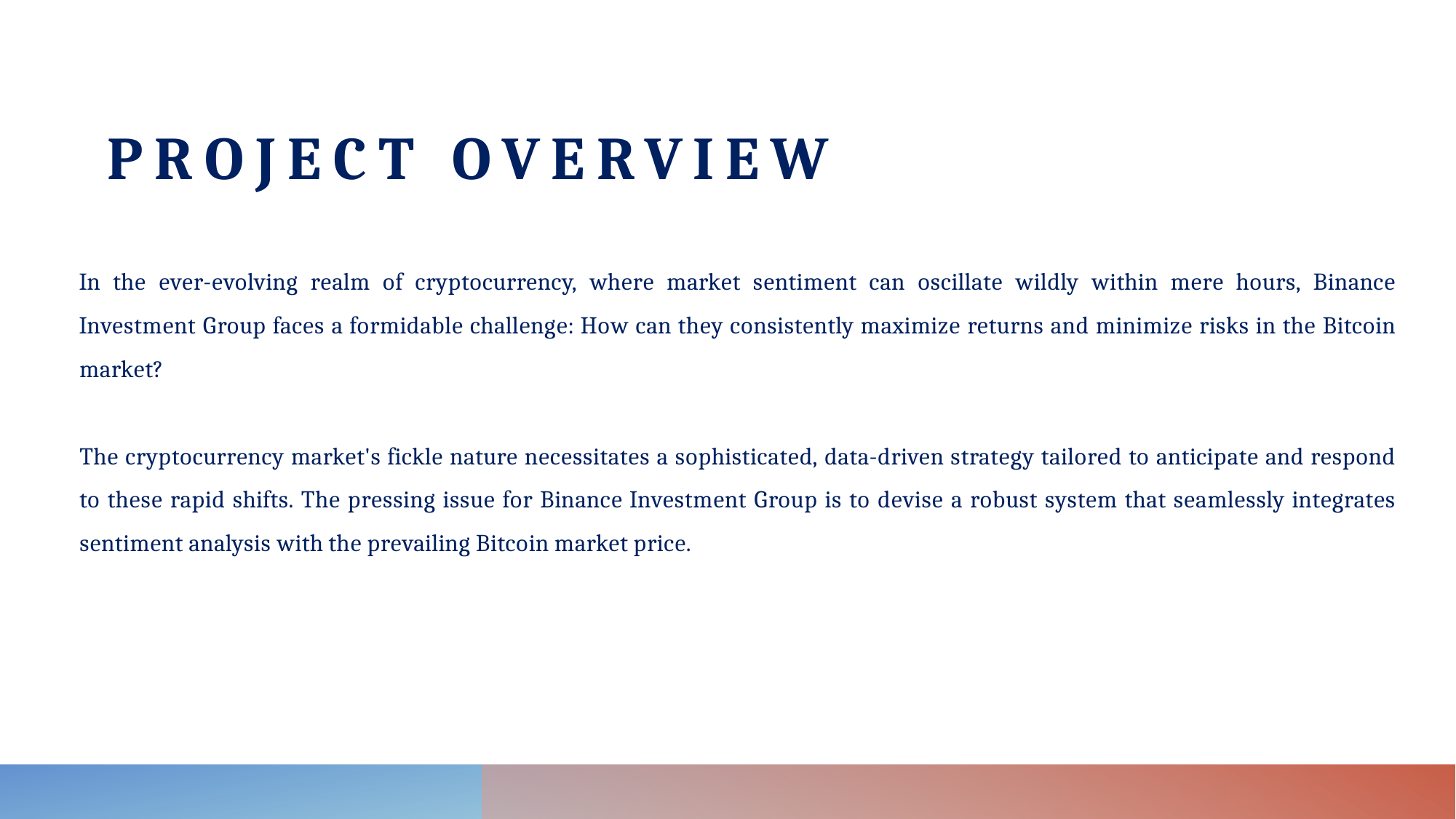

# Project overview
In the ever-evolving realm of cryptocurrency, where market sentiment can oscillate wildly within mere hours, Binance Investment Group faces a formidable challenge: How can they consistently maximize returns and minimize risks in the Bitcoin market?

The cryptocurrency market's fickle nature necessitates a sophisticated, data-driven strategy tailored to anticipate and respond to these rapid shifts. The pressing issue for Binance Investment Group is to devise a robust system that seamlessly integrates sentiment analysis with the prevailing Bitcoin market price.